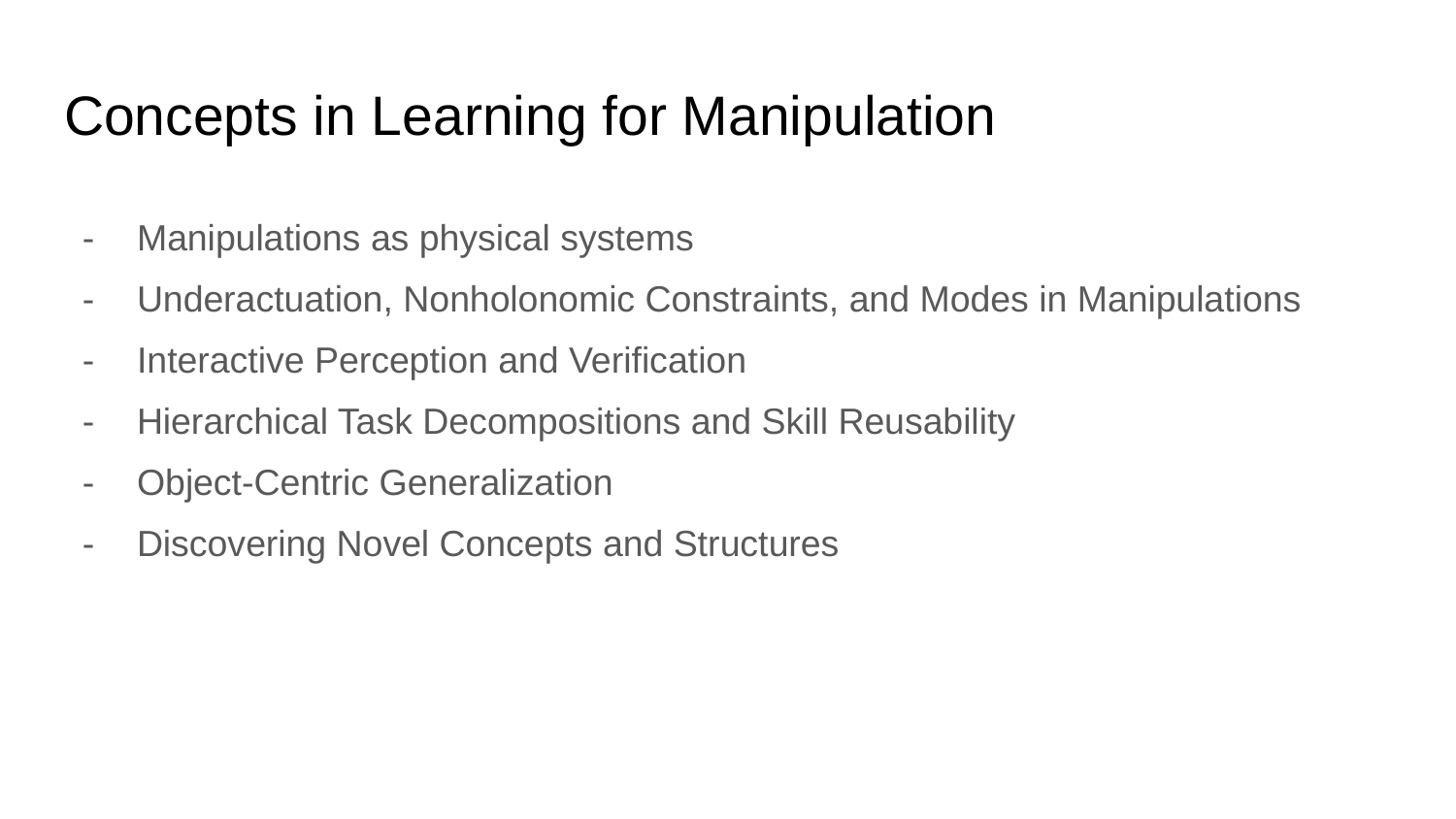

# Concepts in Learning for Manipulation
Manipulations as physical systems
Underactuation, Nonholonomic Constraints, and Modes in Manipulations
Interactive Perception and Verification
Hierarchical Task Decompositions and Skill Reusability
Object-Centric Generalization
Discovering Novel Concepts and Structures